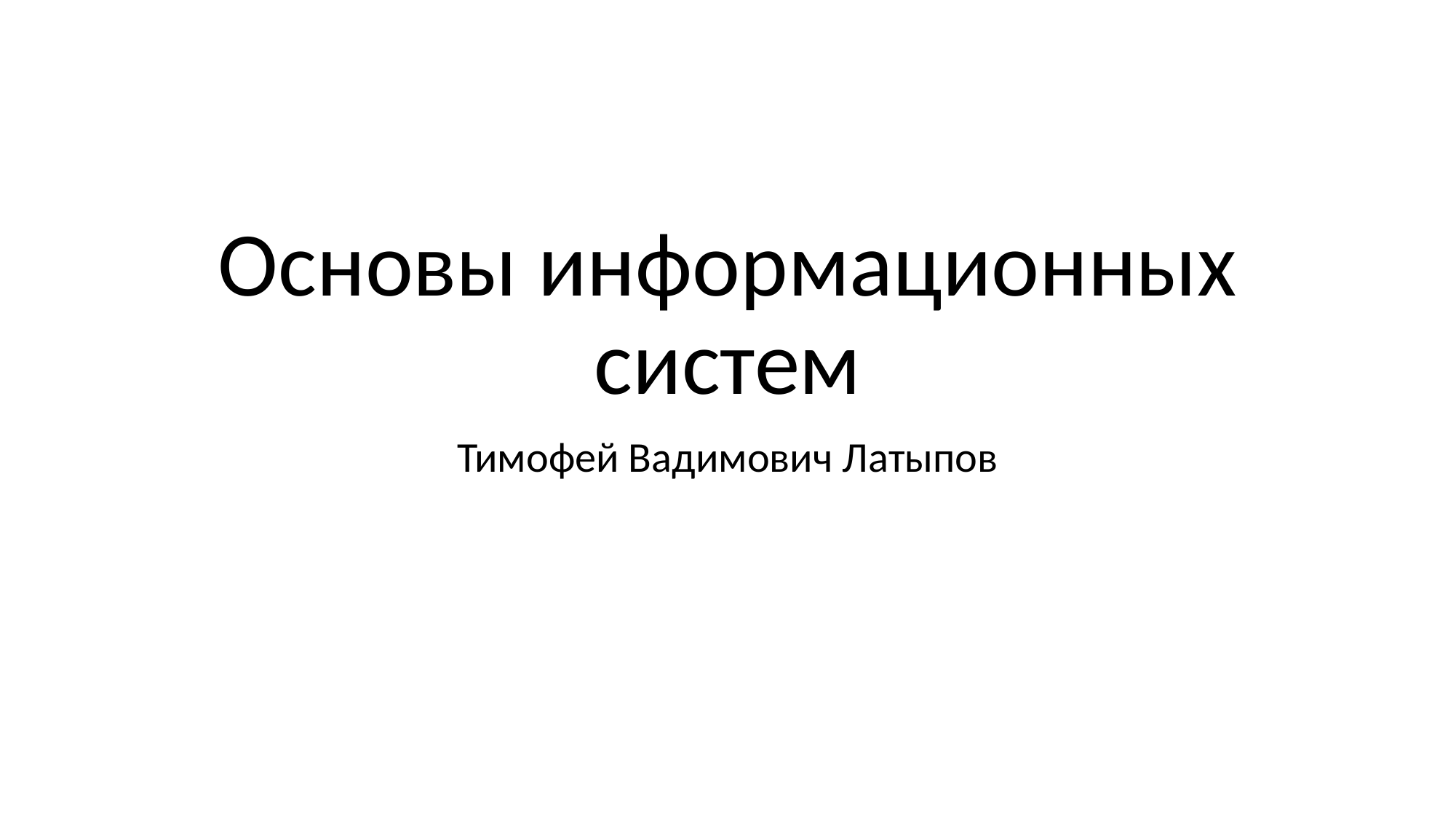

# Основы информационных систем
Тимофей Вадимович Латыпов